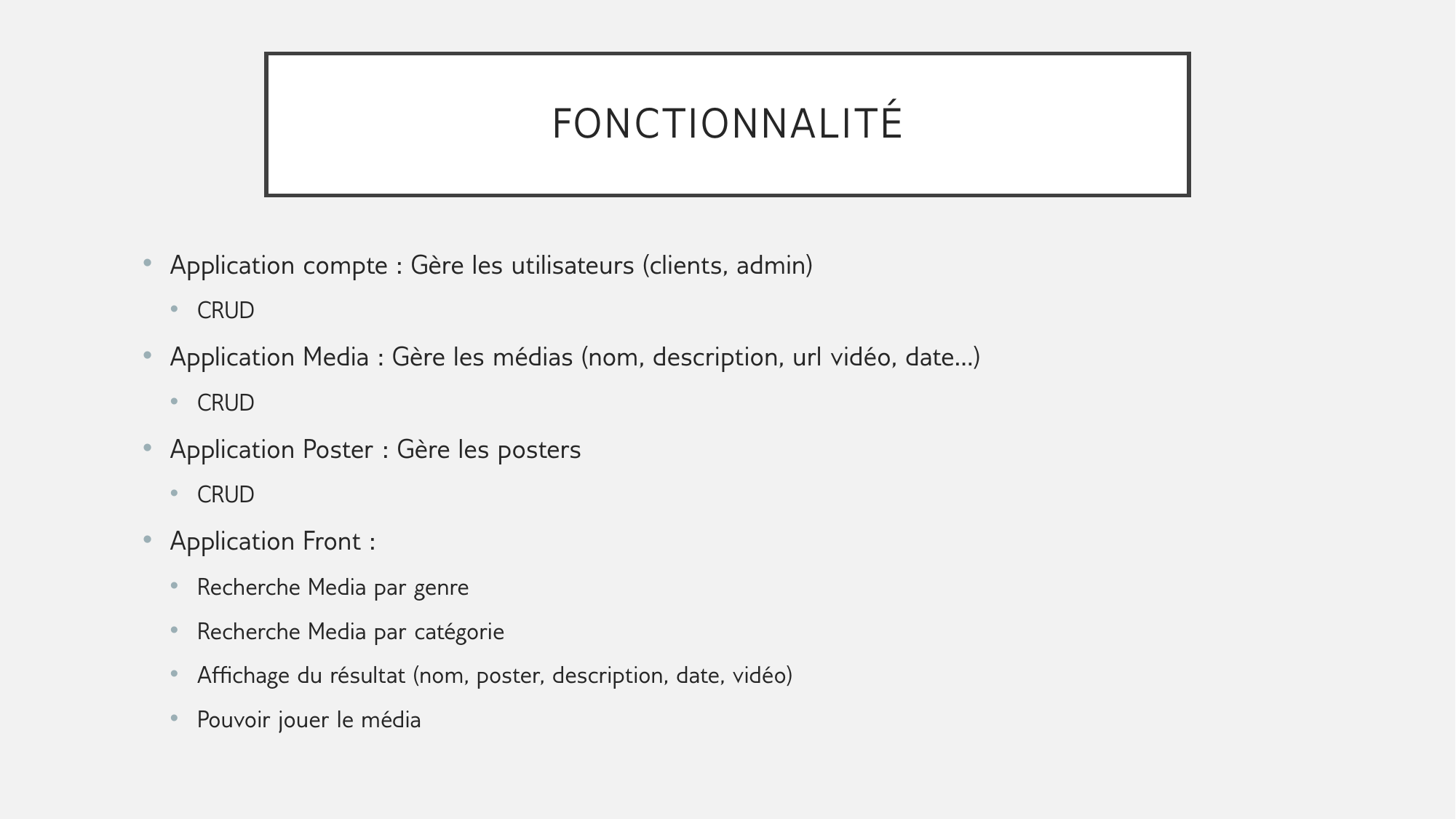

# Fonctionnalité
Application compte : Gère les utilisateurs (clients, admin)
CRUD
Application Media : Gère les médias (nom, description, url vidéo, date…)
CRUD
Application Poster : Gère les posters
CRUD
Application Front :
Recherche Media par genre
Recherche Media par catégorie
Affichage du résultat (nom, poster, description, date, vidéo)
Pouvoir jouer le média